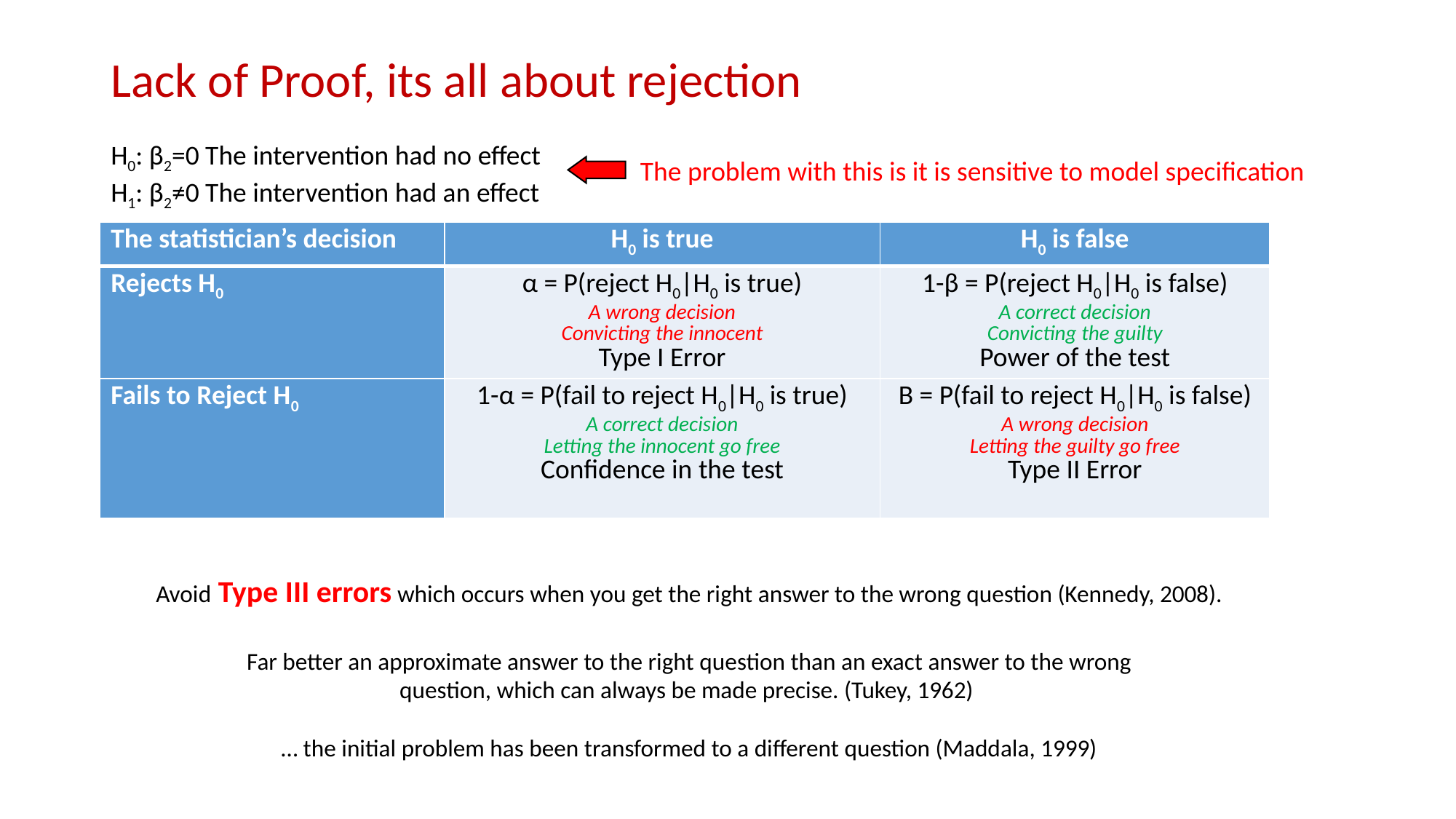

# Lack of Proof, its all about rejection
H0: β2=0 The intervention had no effect
H1: β2≠0 The intervention had an effect
The problem with this is it is sensitive to model specification

| The statistician’s decision | H0 is true | H0 is false |
| --- | --- | --- |
| Rejects H0 | α = P(reject H0|H0 is true) A wrong decision Convicting the innocent Type I Error | 1-β = P(reject H0|H0 is false) A correct decision Convicting the guilty Power of the test |
| Fails to Reject H0 | 1-α = P(fail to reject H0|H0 is true) A correct decision Letting the innocent go free Confidence in the test | Β = P(fail to reject H0|H0 is false) A wrong decision Letting the guilty go free Type II Error |
Avoid Type III errors which occurs when you get the right answer to the wrong question (Kennedy, 2008).
Far better an approximate answer to the right question than an exact answer to the wrong question, which can always be made precise. (Tukey, 1962)

… the initial problem has been transformed to a different question (Maddala, 1999)